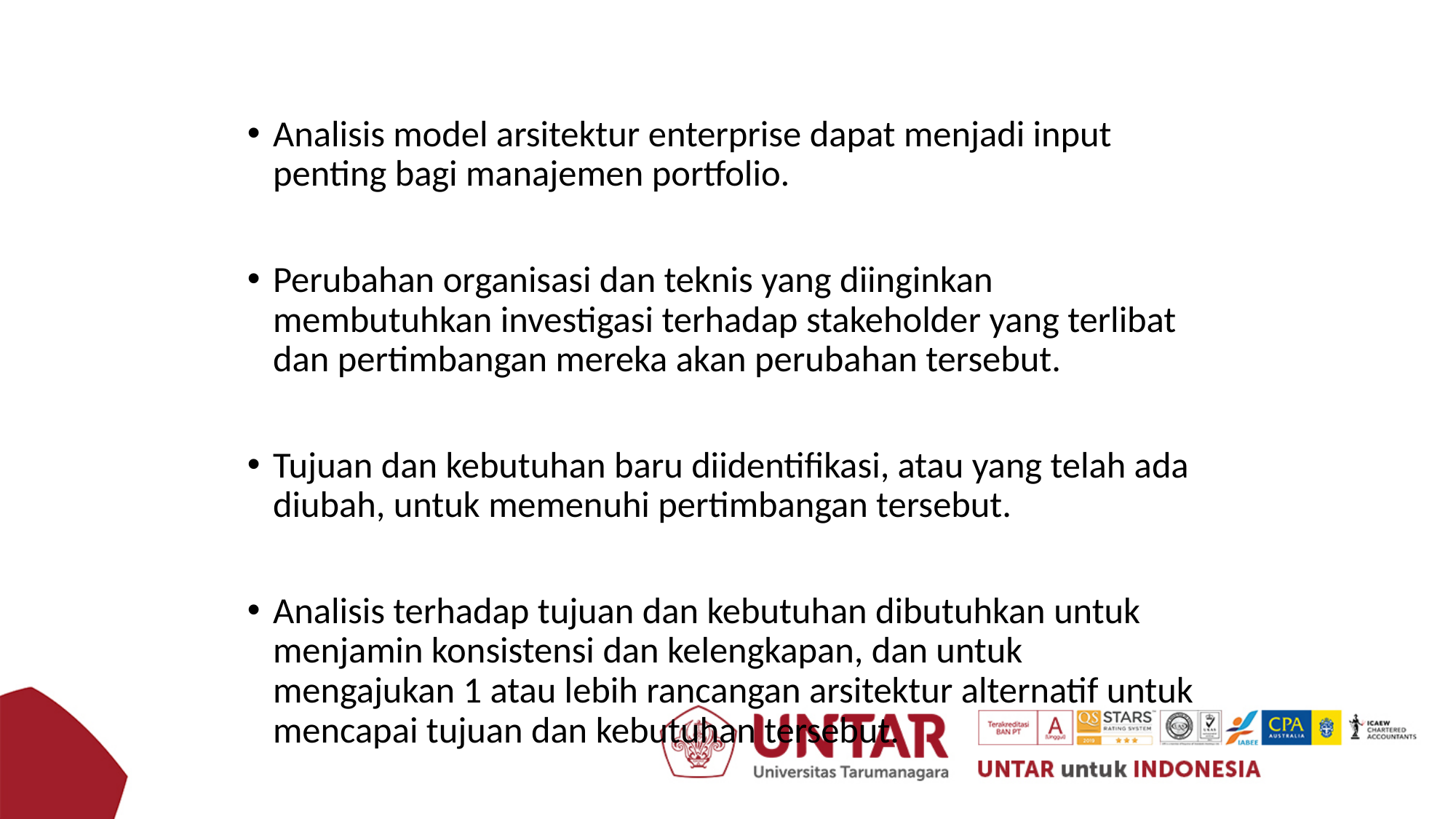

Analisis model arsitektur enterprise dapat menjadi input penting bagi manajemen portfolio.

Perubahan organisasi dan teknis yang diinginkan membutuhkan investigasi terhadap stakeholder yang terlibat dan pertimbangan mereka akan perubahan tersebut.

Tujuan dan kebutuhan baru diidentifikasi, atau yang telah ada diubah, untuk memenuhi pertimbangan tersebut.

Analisis terhadap tujuan dan kebutuhan dibutuhkan untuk menjamin konsistensi dan kelengkapan, dan untuk mengajukan 1 atau lebih rancangan arsitektur alternatif untuk mencapai tujuan dan kebutuhan tersebut.